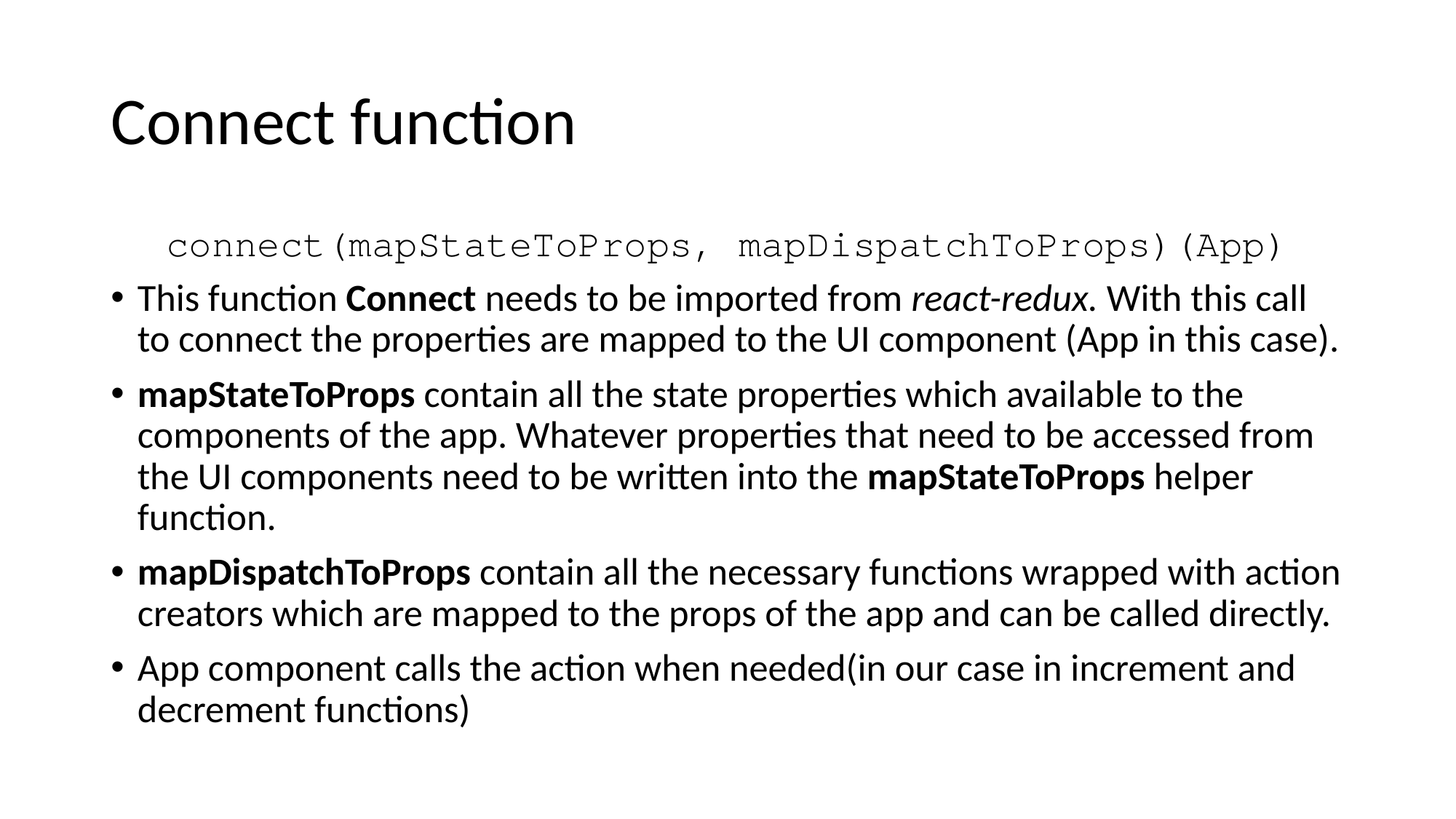

# Connect function
connect(mapStateToProps, mapDispatchToProps)(App)
This function Connect needs to be imported from react-redux. With this call to connect the properties are mapped to the UI component (App in this case).
mapStateToProps contain all the state properties which available to the components of the app. Whatever properties that need to be accessed from the UI components need to be written into the mapStateToProps helper function.
mapDispatchToProps contain all the necessary functions wrapped with action creators which are mapped to the props of the app and can be called directly.
App component calls the action when needed(in our case in increment and decrement functions)